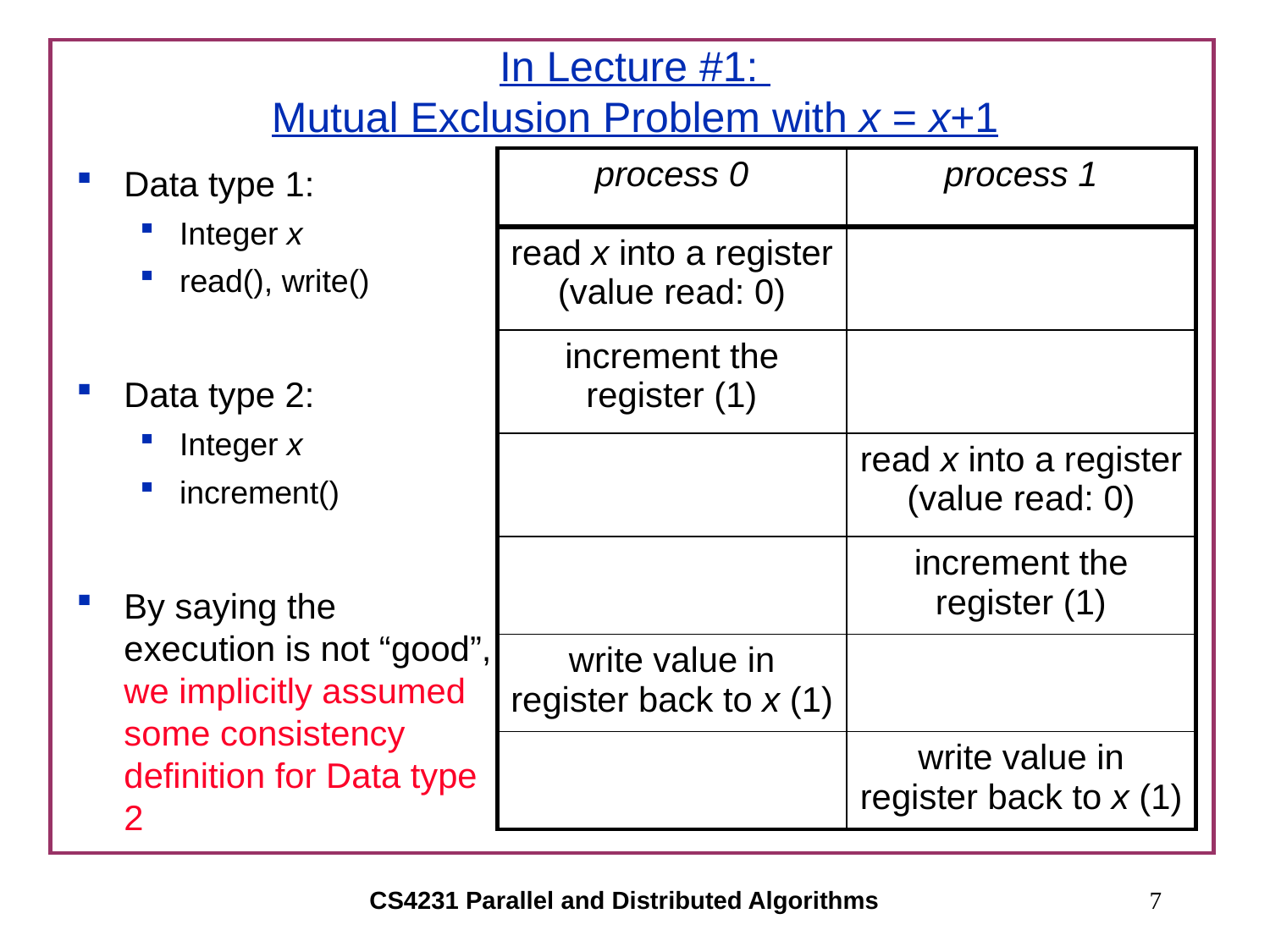

# In Lecture #1: Mutual Exclusion Problem with x = x+1
| process 0 | process 1 |
| --- | --- |
| read x into a register (value read: 0) |  |
| increment the register (1) |  |
|  | read x into a register (value read: 0) |
|  | increment the register (1) |
| write value in register back to x (1) |  |
|  | write value in register back to x (1) |
Data type 1:
Integer x
read(), write()

Data type 2:
Integer x
increment()

By saying the execution is not “good”, we implicitly assumed some consistency definition for Data type 2
CS4231 Parallel and Distributed Algorithms
7